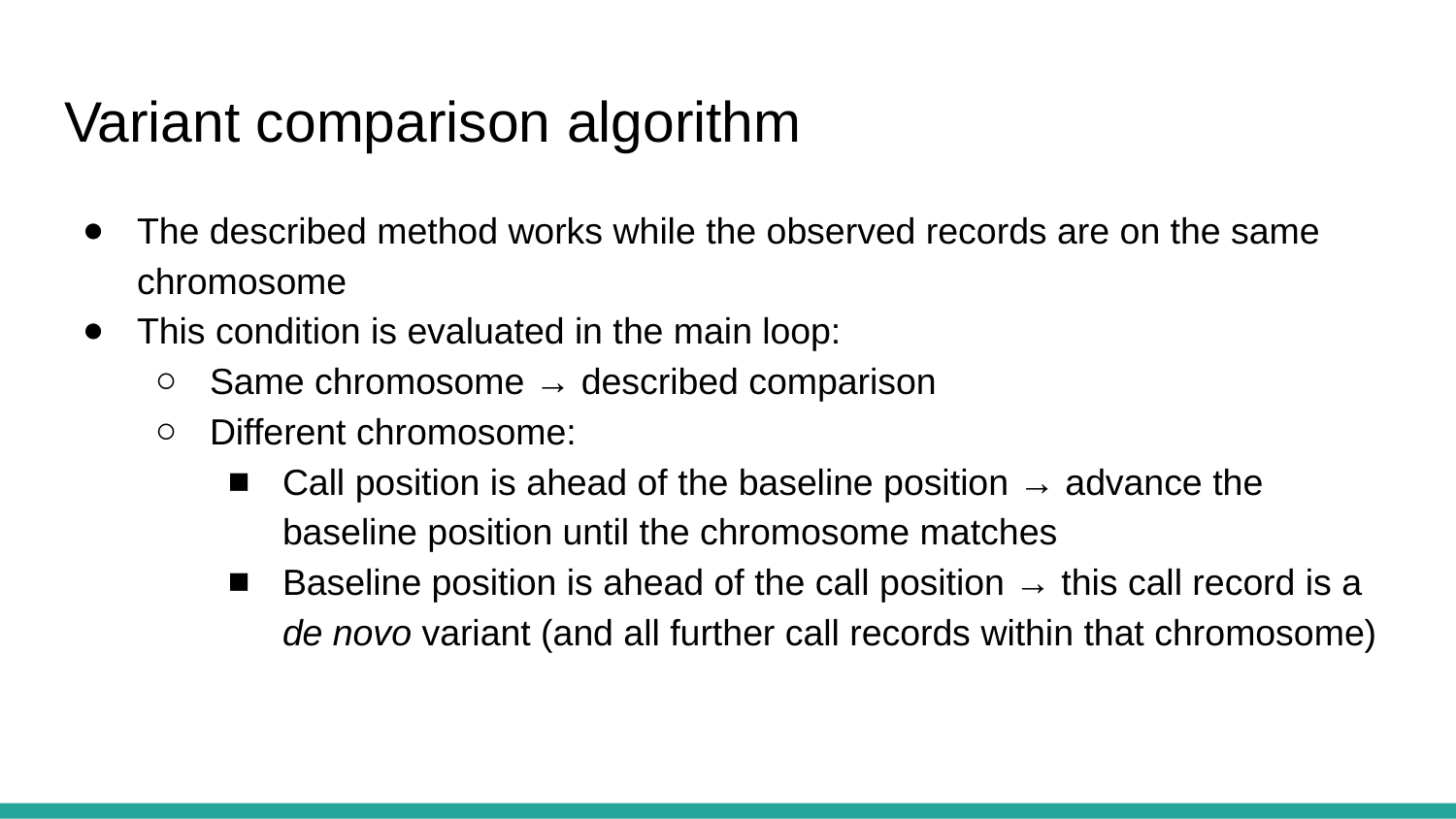

# Variant comparison algorithm
The described method works while the observed records are on the same chromosome
This condition is evaluated in the main loop:
Same chromosome → described comparison
Different chromosome:
Call position is ahead of the baseline position → advance the baseline position until the chromosome matches
Baseline position is ahead of the call position → this call record is a de novo variant (and all further call records within that chromosome)